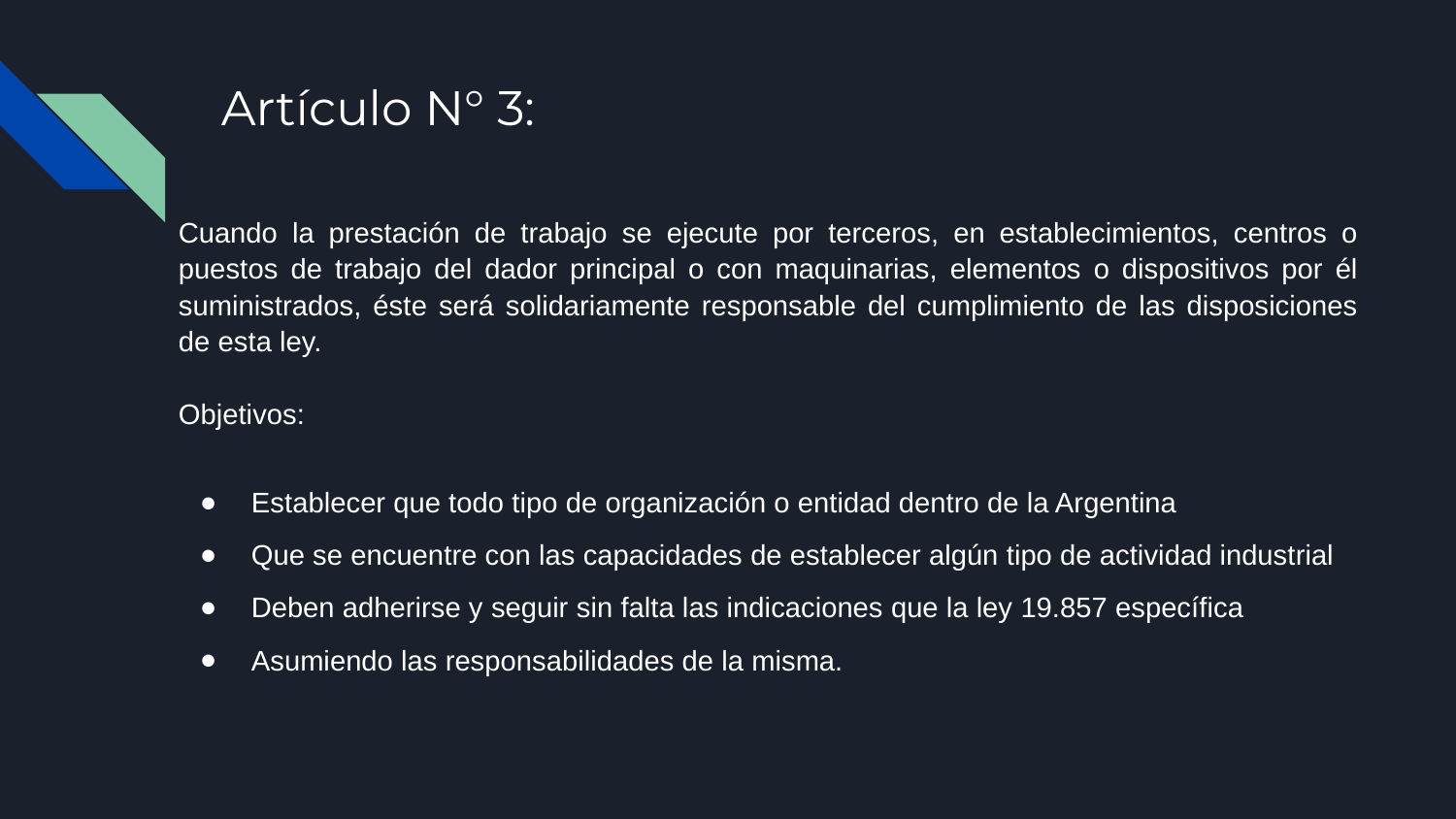

# Artículo N° 3:
Cuando la prestación de trabajo se ejecute por terceros, en establecimientos, centros o puestos de trabajo del dador principal o con maquinarias, elementos o dispositivos por él suministrados, éste será solidariamente responsable del cumplimiento de las disposiciones de esta ley.

Objetivos:

Establecer que todo tipo de organización o entidad dentro de la Argentina
Que se encuentre con las capacidades de establecer algún tipo de actividad industrial
Deben adherirse y seguir sin falta las indicaciones que la ley 19.857 específica
Asumiendo las responsabilidades de la misma.